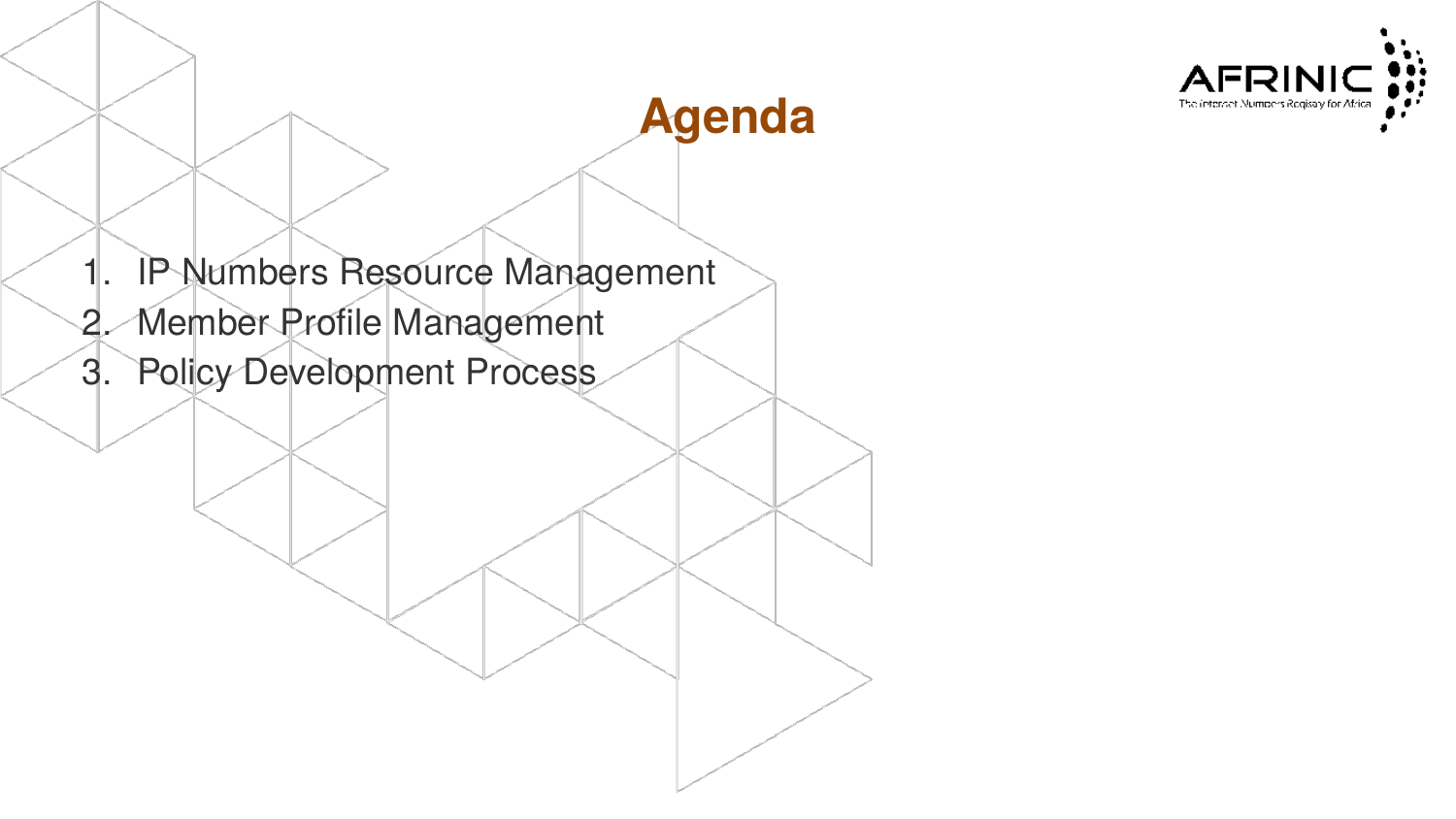

# Agenda

IP Numbers Resource Management
Member Profile Management
Policy Development Process